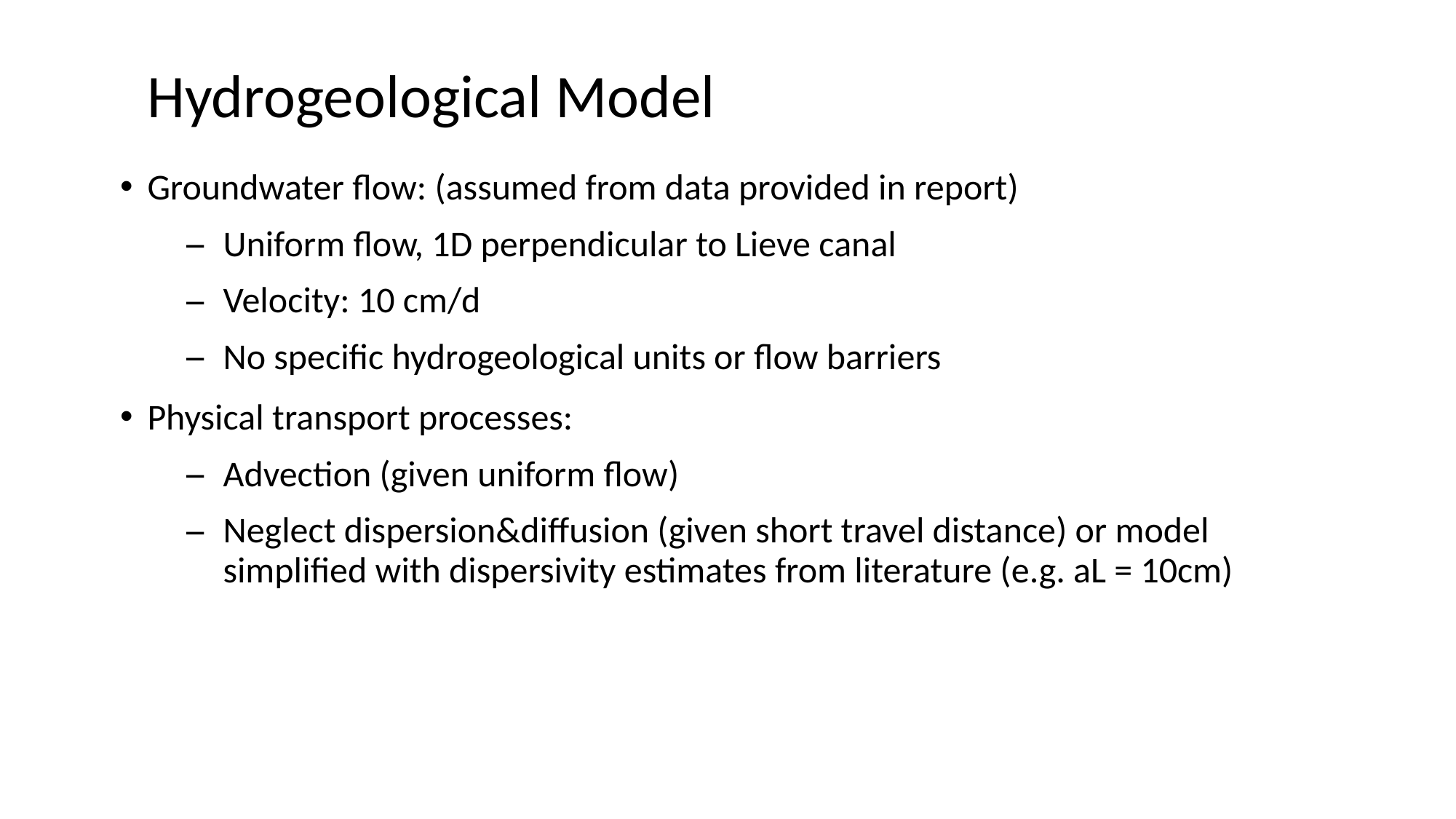

Hydrogeological Model
Groundwater flow: (assumed from data provided in report)
Uniform flow, 1D perpendicular to Lieve canal
Velocity: 10 cm/d
No specific hydrogeological units or flow barriers
Physical transport processes:
Advection (given uniform flow)
Neglect dispersion&diffusion (given short travel distance) or model simplified with dispersivity estimates from literature (e.g. aL = 10cm)